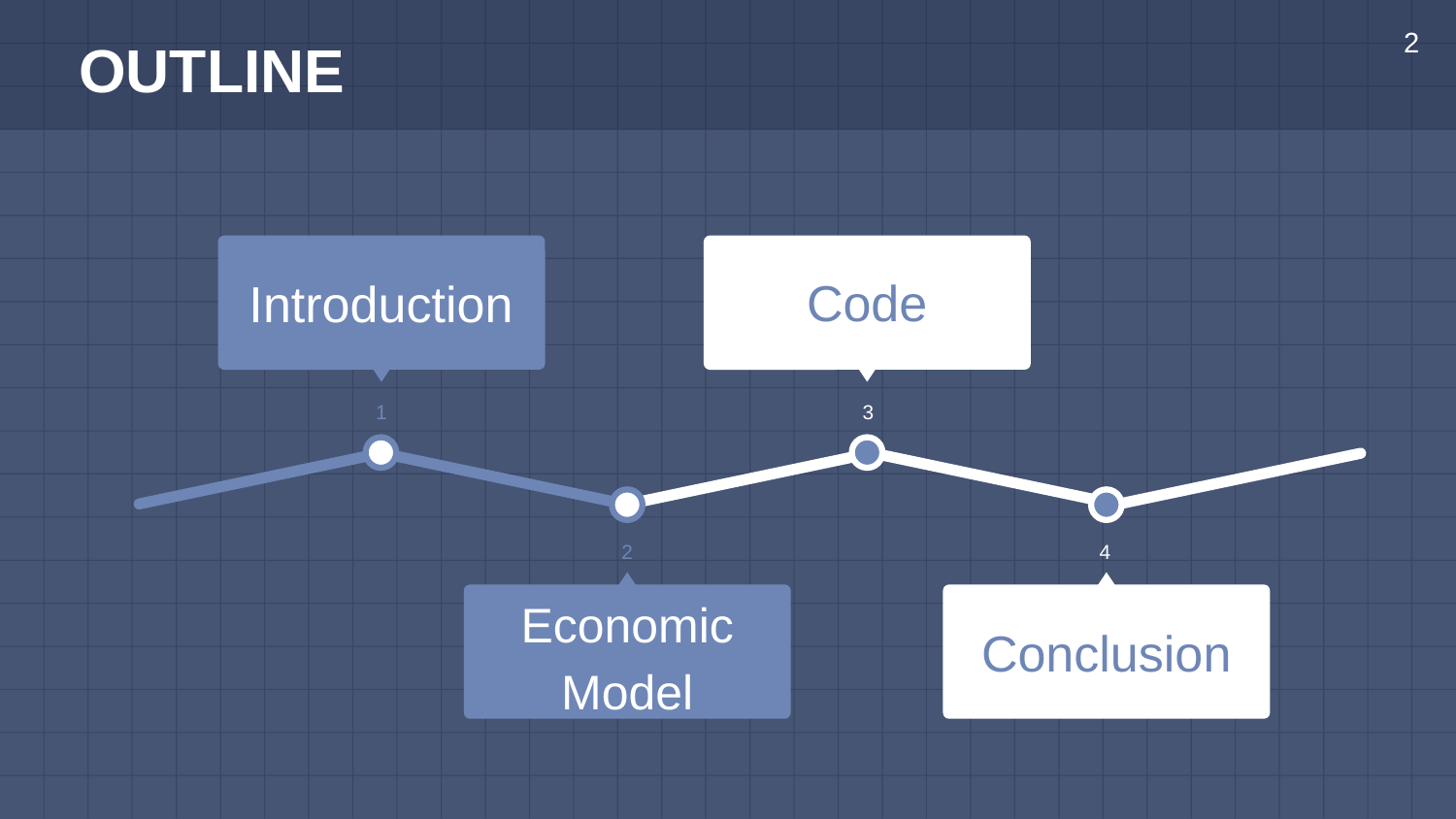

2
# OUTLINE

Introduction

1

Code

3

2
Economic Model

4

Conclusion